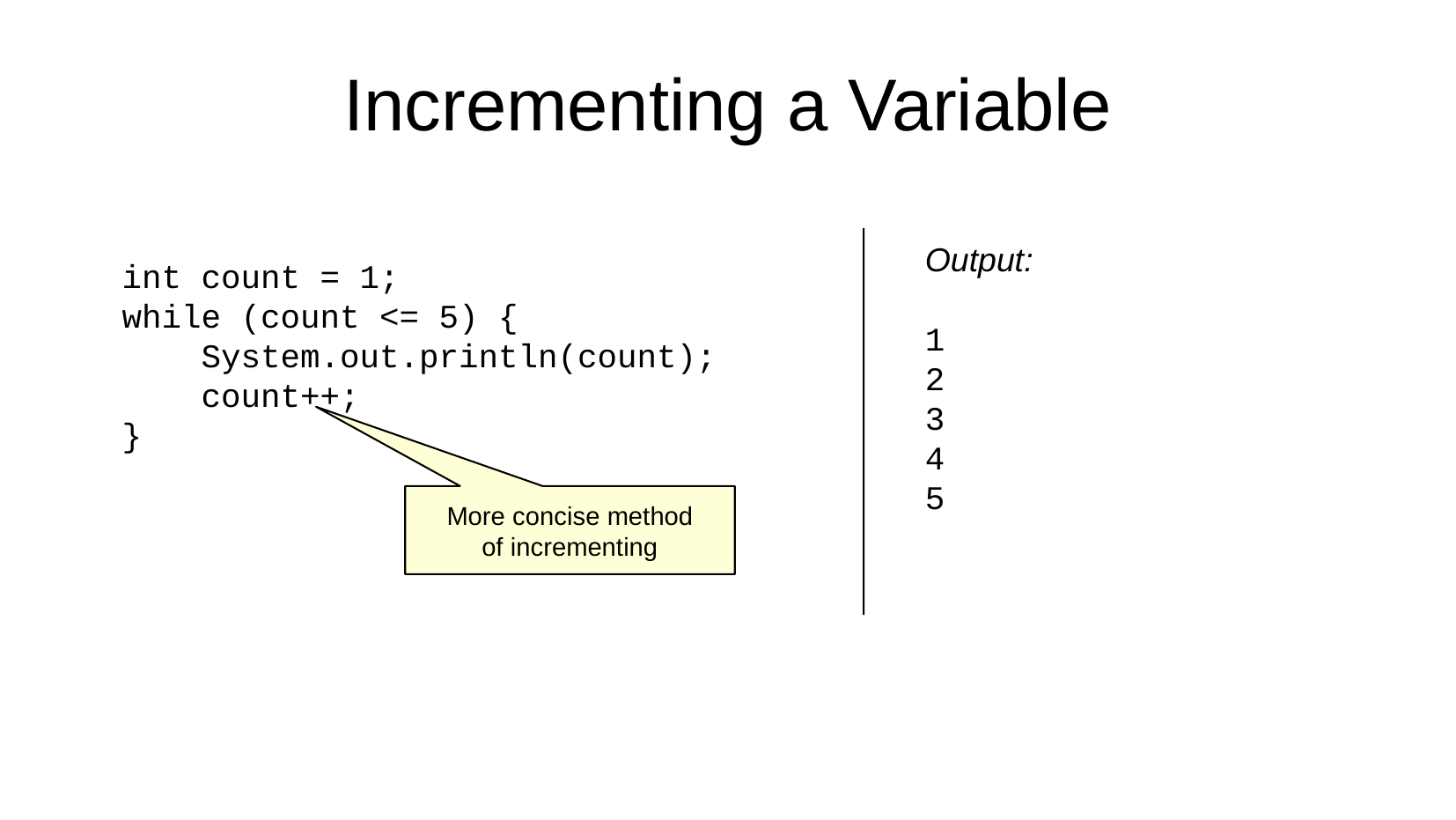

Incrementing a Variable

Output:

1
2
3
4
5
int count = 1;
while (count <= 5) {
    System.out.println(count);
    count++;
}
More concise method
of incrementing